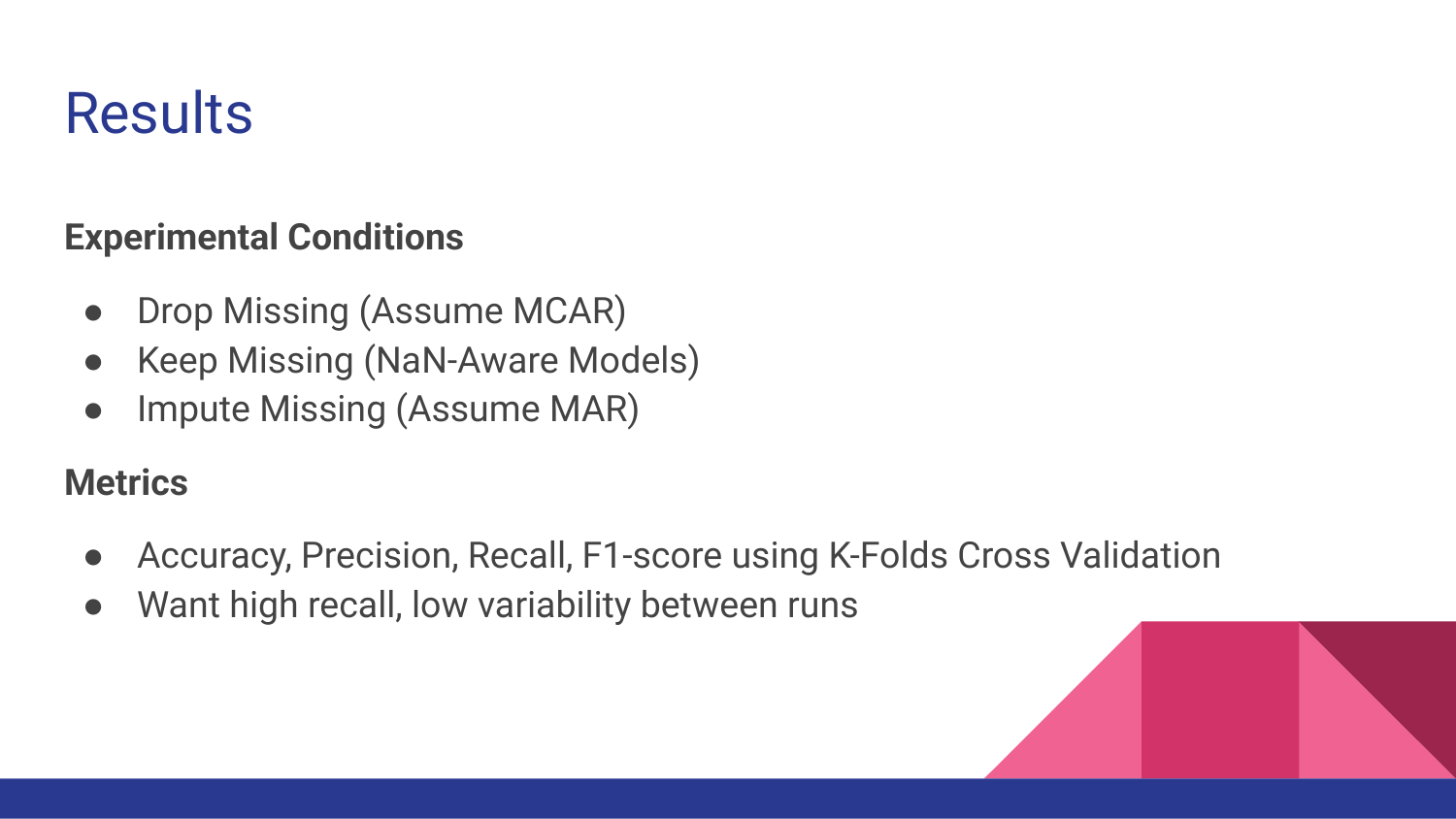

# Results
Experimental Conditions
Drop Missing (Assume MCAR)
Keep Missing (NaN-Aware Models)
Impute Missing (Assume MAR)
Metrics
Accuracy, Precision, Recall, F1-score using K-Folds Cross Validation
Want high recall, low variability between runs